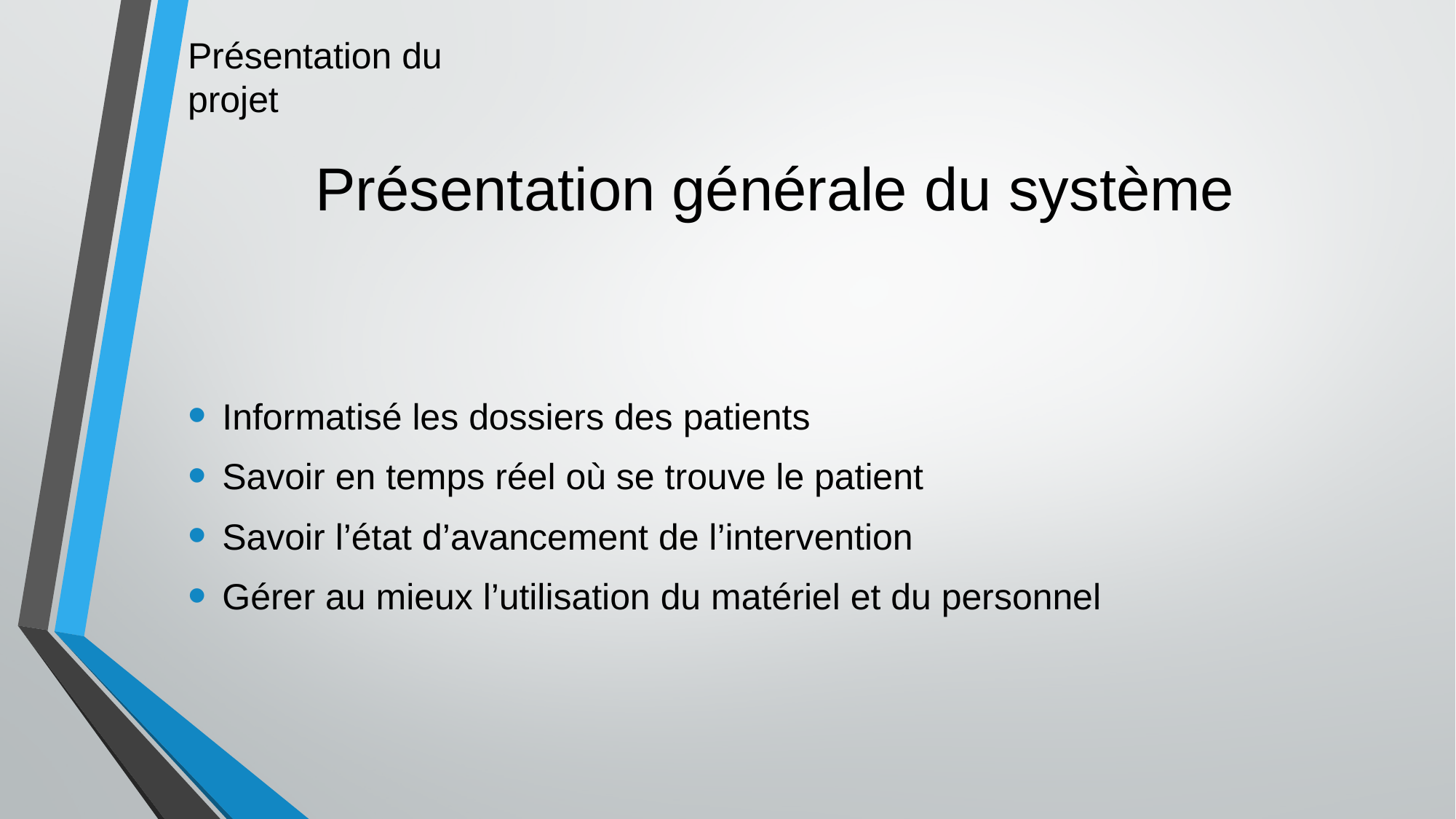

Présentation du projet
# Présentation générale du système
Informatisé les dossiers des patients
Savoir en temps réel où se trouve le patient
Savoir l’état d’avancement de l’intervention
Gérer au mieux l’utilisation du matériel et du personnel